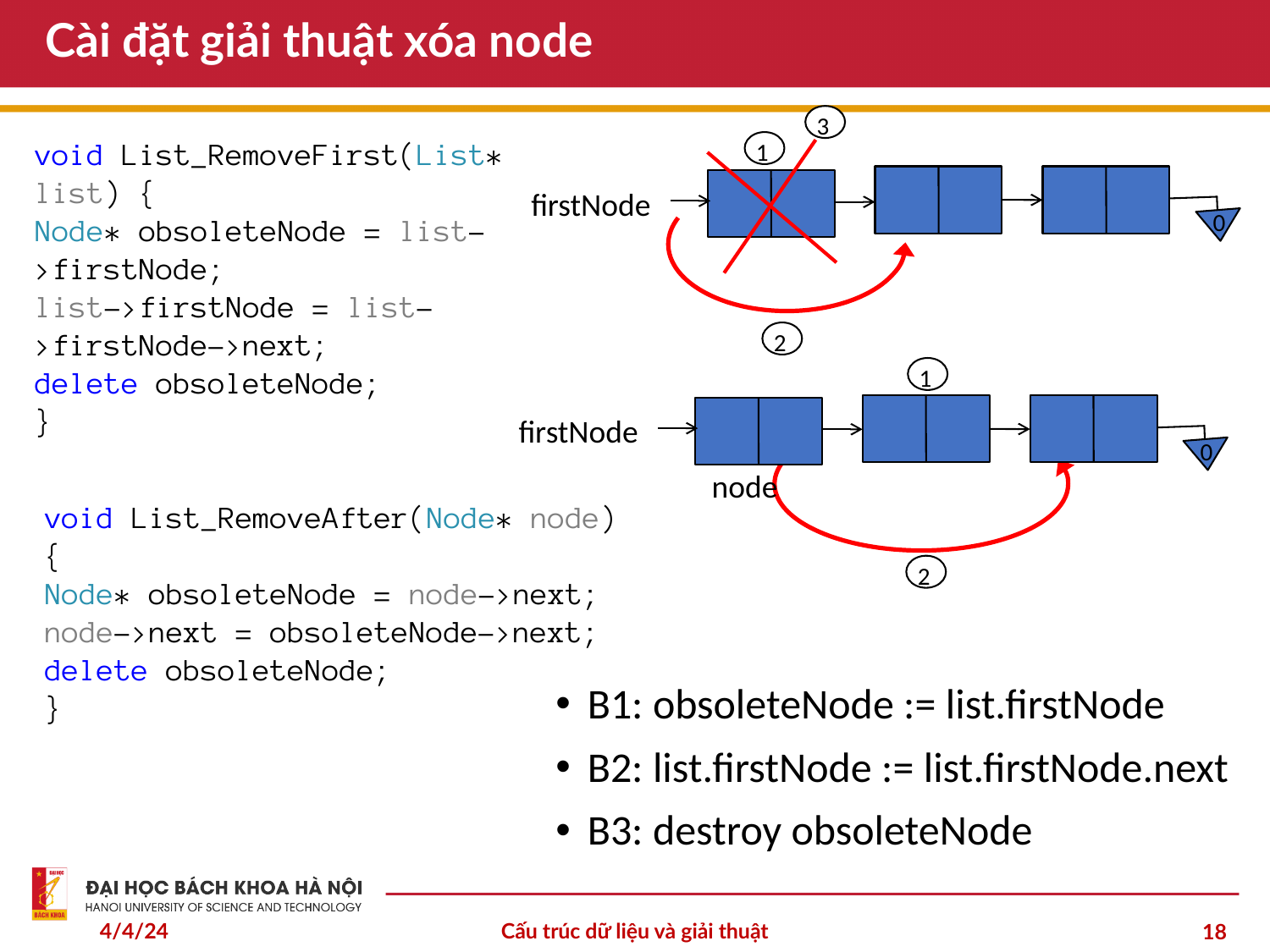

# Cài đặt giải thuật xóa node
 3
 1

0

firstNode

 2
 1

0

firstNode
node

 2
void List_RemoveFirst(List* list) {
Node* obsoleteNode = list->firstNode;
list->firstNode = list->firstNode->next;
delete obsoleteNode;
}
void List_RemoveAfter(Node* node) {
Node* obsoleteNode = node->next;
node->next = obsoleteNode->next;
delete obsoleteNode;
}
B1: obsoleteNode := list.firstNode
B2: list.firstNode := list.firstNode.next
B3: destroy obsoleteNode

4/4/24
Cấu trúc dữ liệu và giải thuật
18